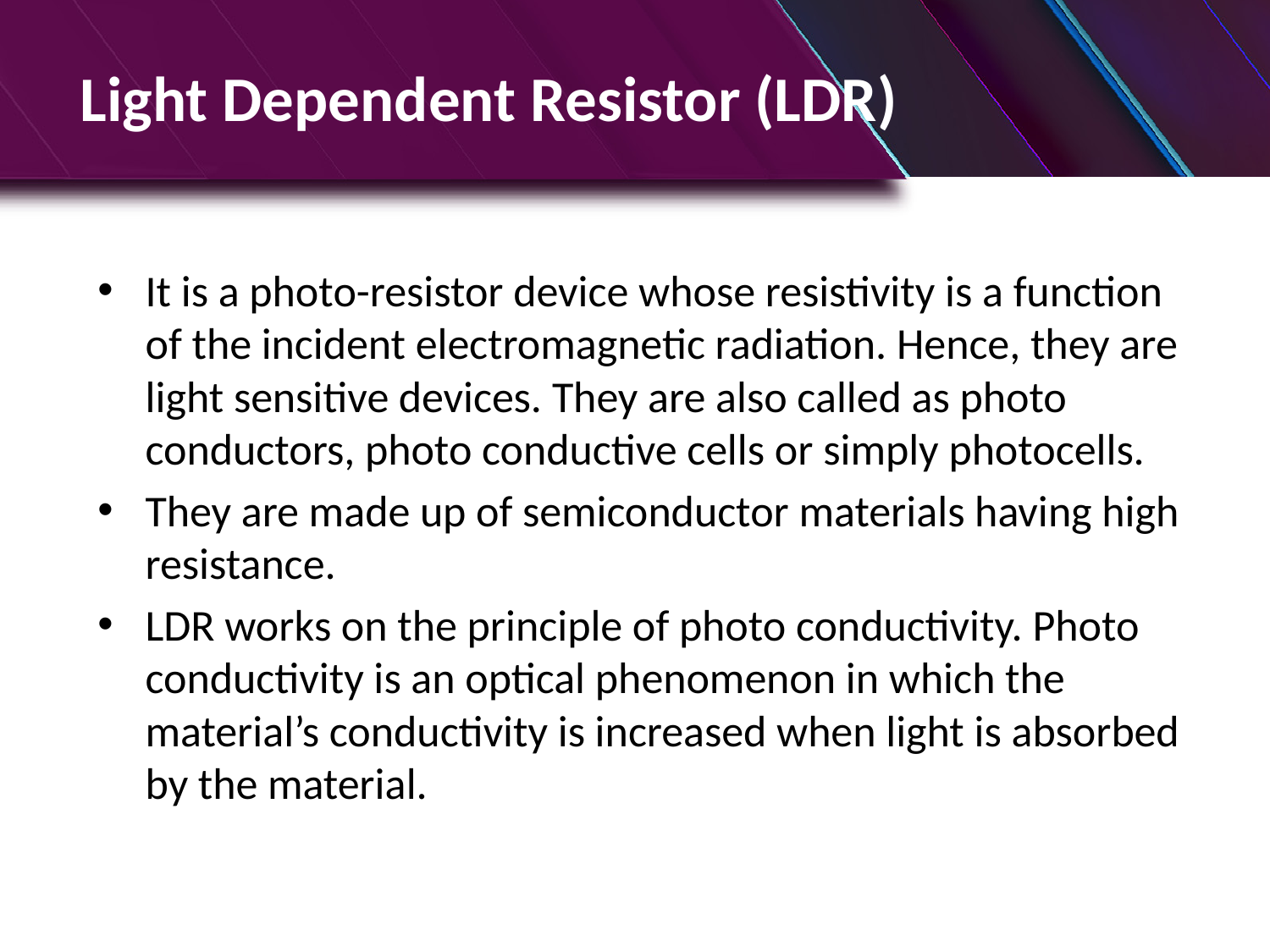

# Light Dependent Resistor (LDR)
It is a photo-resistor device whose resistivity is a function of the incident electromagnetic radiation. Hence, they are light sensitive devices. They are also called as photo conductors, photo conductive cells or simply photocells.
They are made up of semiconductor materials having high resistance.
LDR works on the principle of photo conductivity. Photo conductivity is an optical phenomenon in which the material’s conductivity is increased when light is absorbed by the material.